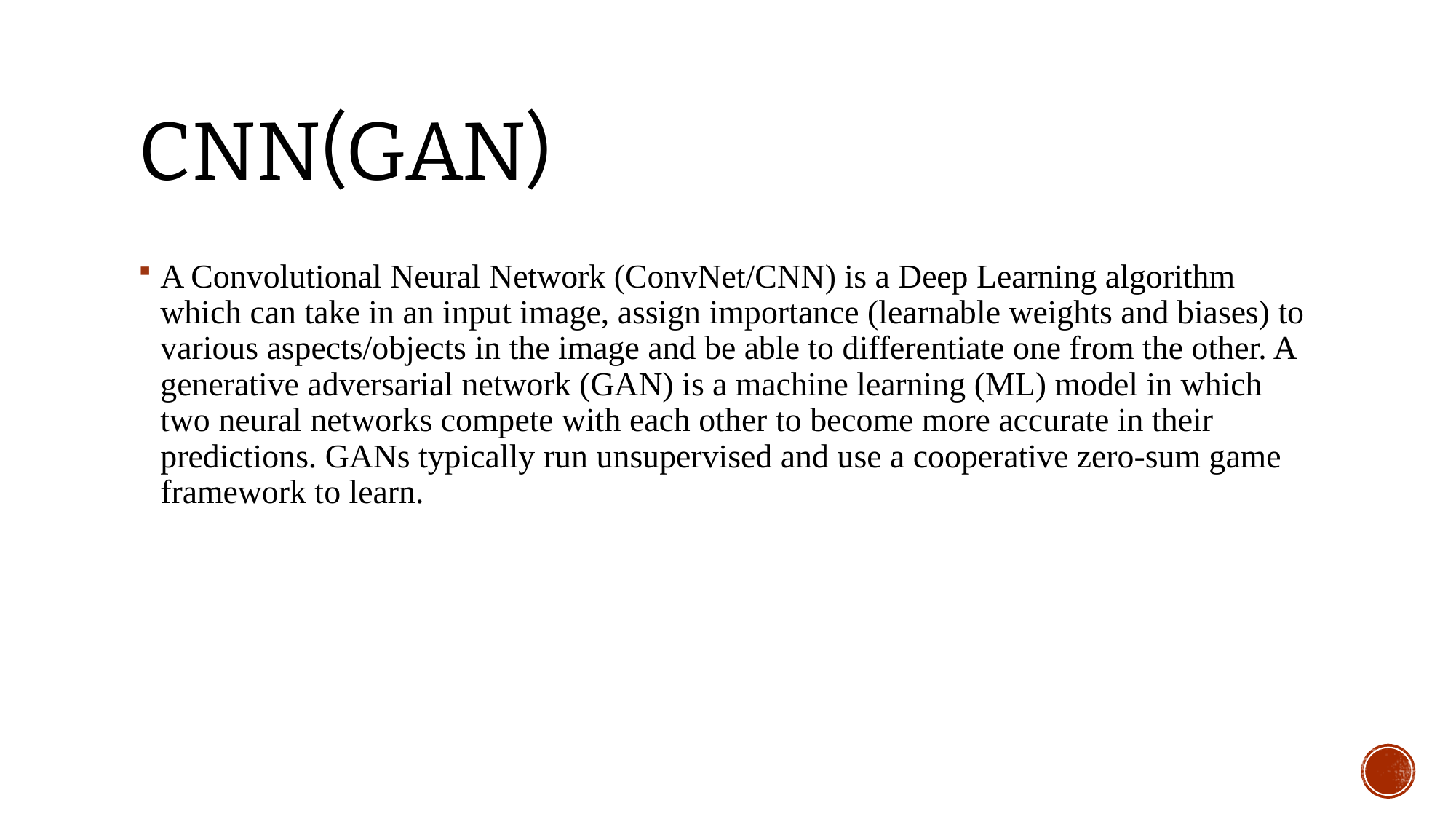

# Cnn(gan)
A Convolutional Neural Network (ConvNet/CNN) is a Deep Learning algorithm which can take in an input image, assign importance (learnable weights and biases) to various aspects/objects in the image and be able to differentiate one from the other. A generative adversarial network (GAN) is a machine learning (ML) model in which two neural networks compete with each other to become more accurate in their predictions. GANs typically run unsupervised and use a cooperative zero-sum game framework to learn.